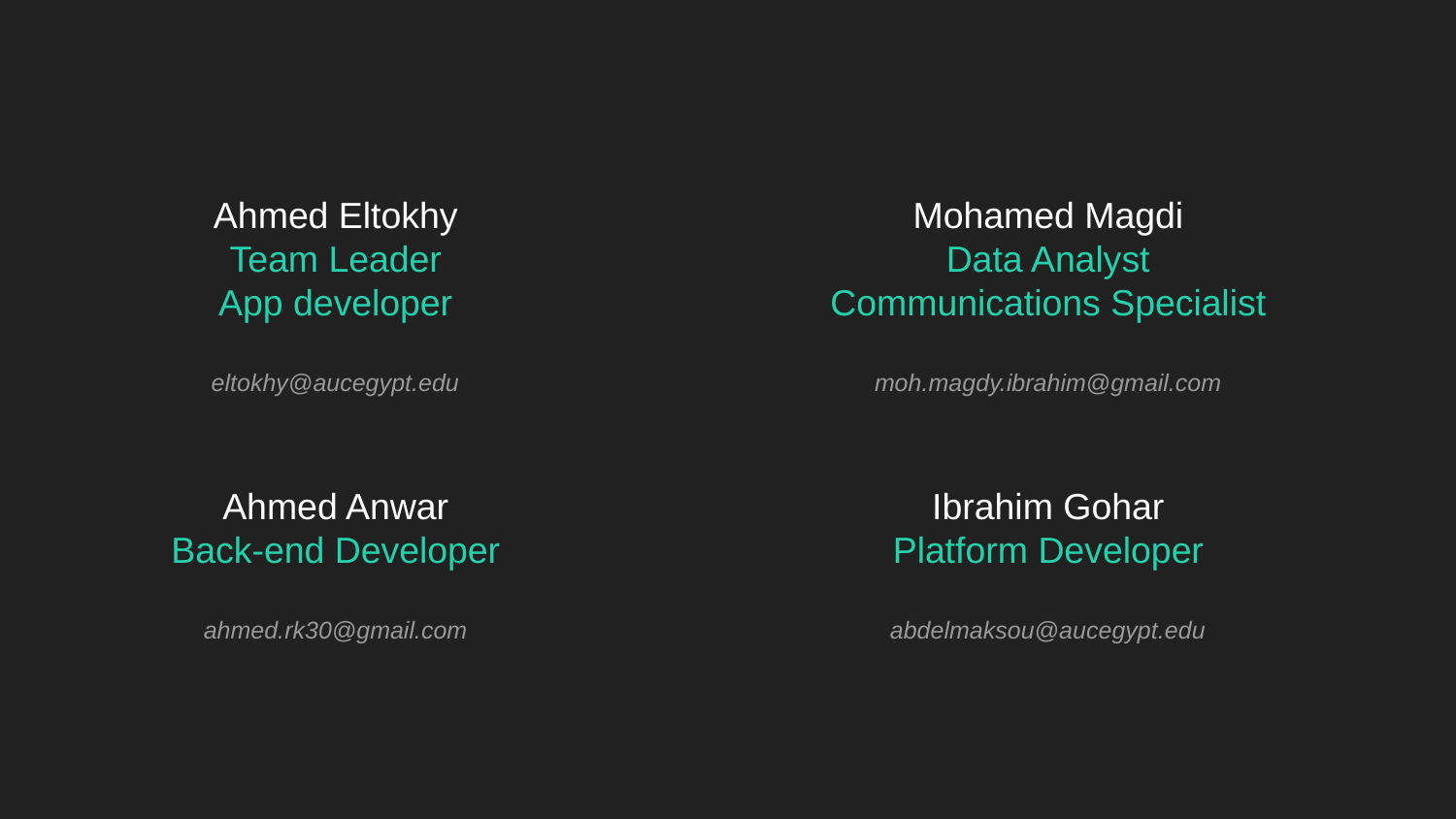

Ahmed Eltokhy
Team Leader
App developer

eltokhy@aucegypt.edu

Ahmed Anwar
Back-end Developer

ahmed.rk30@gmail.com

Mohamed Magdi
Data Analyst
Communications Specialist

moh.magdy.ibrahim@gmail.com

Ibrahim Gohar
Platform Developer

abdelmaksou@aucegypt.edu